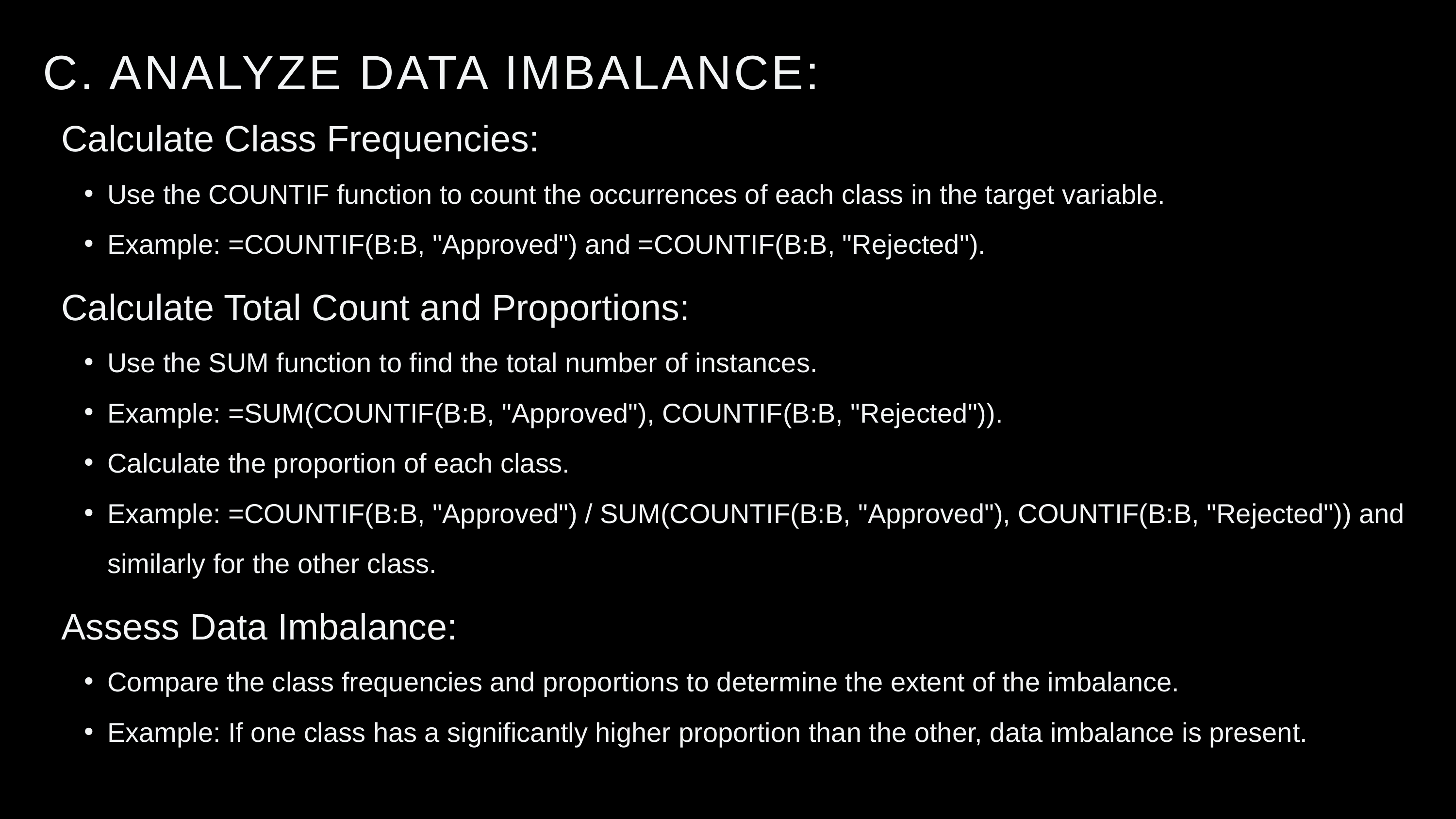

C. ANALYZE DATA IMBALANCE:
Calculate Class Frequencies:
Use the COUNTIF function to count the occurrences of each class in the target variable.
Example: =COUNTIF(B:B, "Approved") and =COUNTIF(B:B, "Rejected").
Calculate Total Count and Proportions:
Use the SUM function to find the total number of instances.
Example: =SUM(COUNTIF(B:B, "Approved"), COUNTIF(B:B, "Rejected")).
Calculate the proportion of each class.
Example: =COUNTIF(B:B, "Approved") / SUM(COUNTIF(B:B, "Approved"), COUNTIF(B:B, "Rejected")) and similarly for the other class.
Assess Data Imbalance:
Compare the class frequencies and proportions to determine the extent of the imbalance.
Example: If one class has a significantly higher proportion than the other, data imbalance is present.